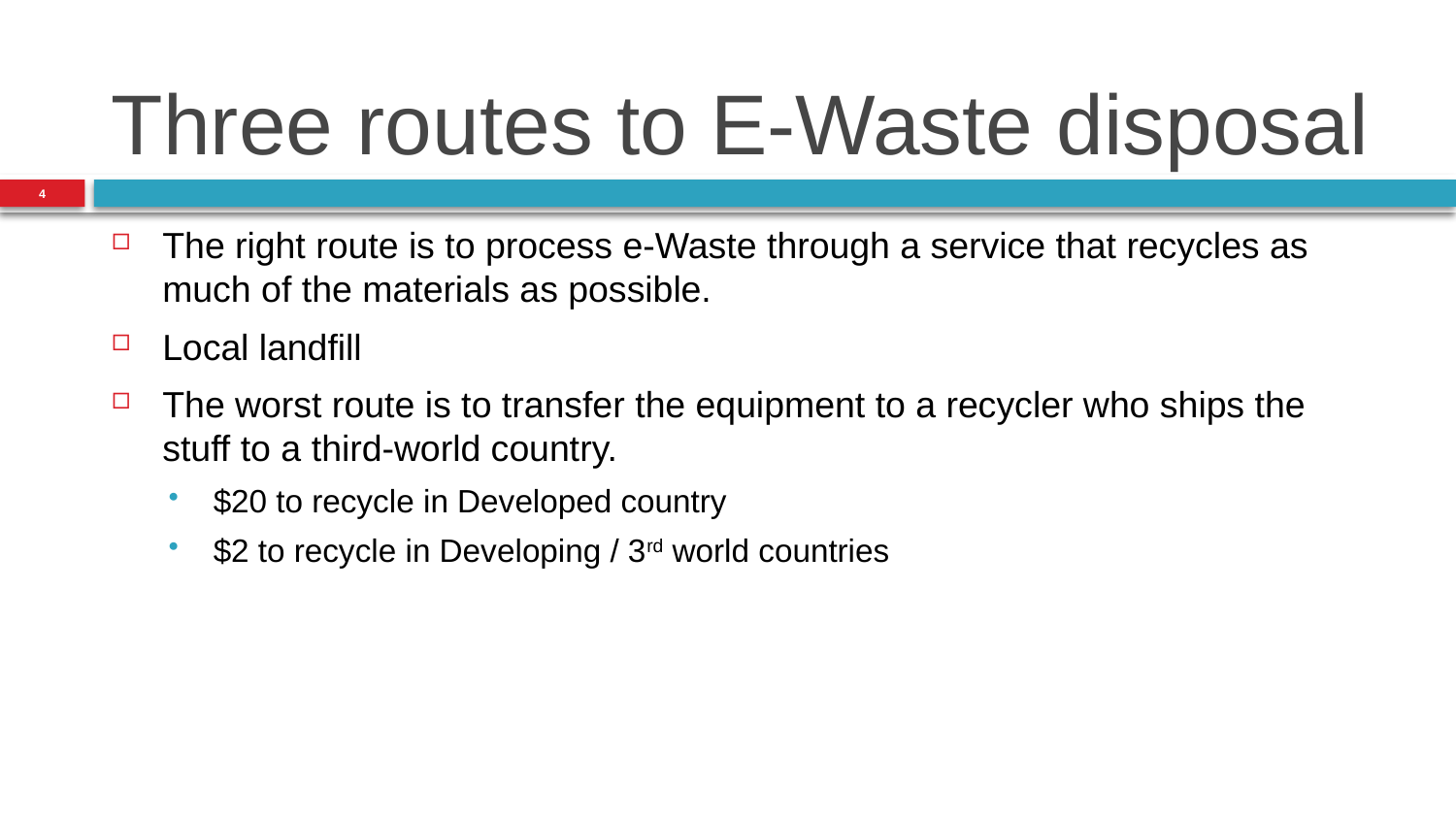

# Three routes to E-Waste disposal
4
The right route is to process e-Waste through a service that recycles as much of the materials as possible.
Local landfill
The worst route is to transfer the equipment to a recycler who ships the stuff to a third-world country.
$20 to recycle in Developed country
$2 to recycle in Developing / 3rd world countries